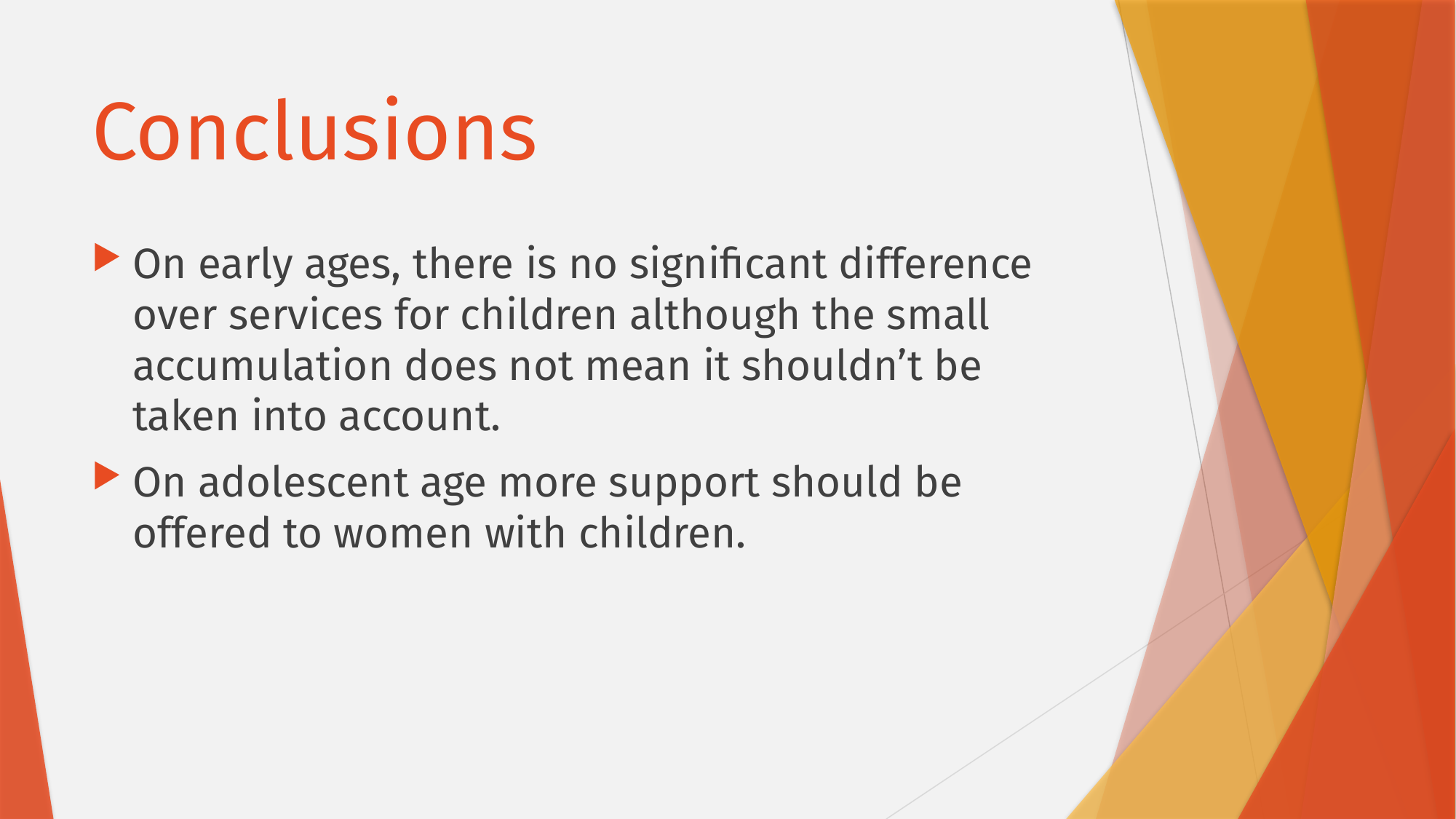

# Conclusions
On early ages, there is no significant difference over services for children although the small accumulation does not mean it shouldn’t be taken into account.
On adolescent age more support should be offered to women with children.